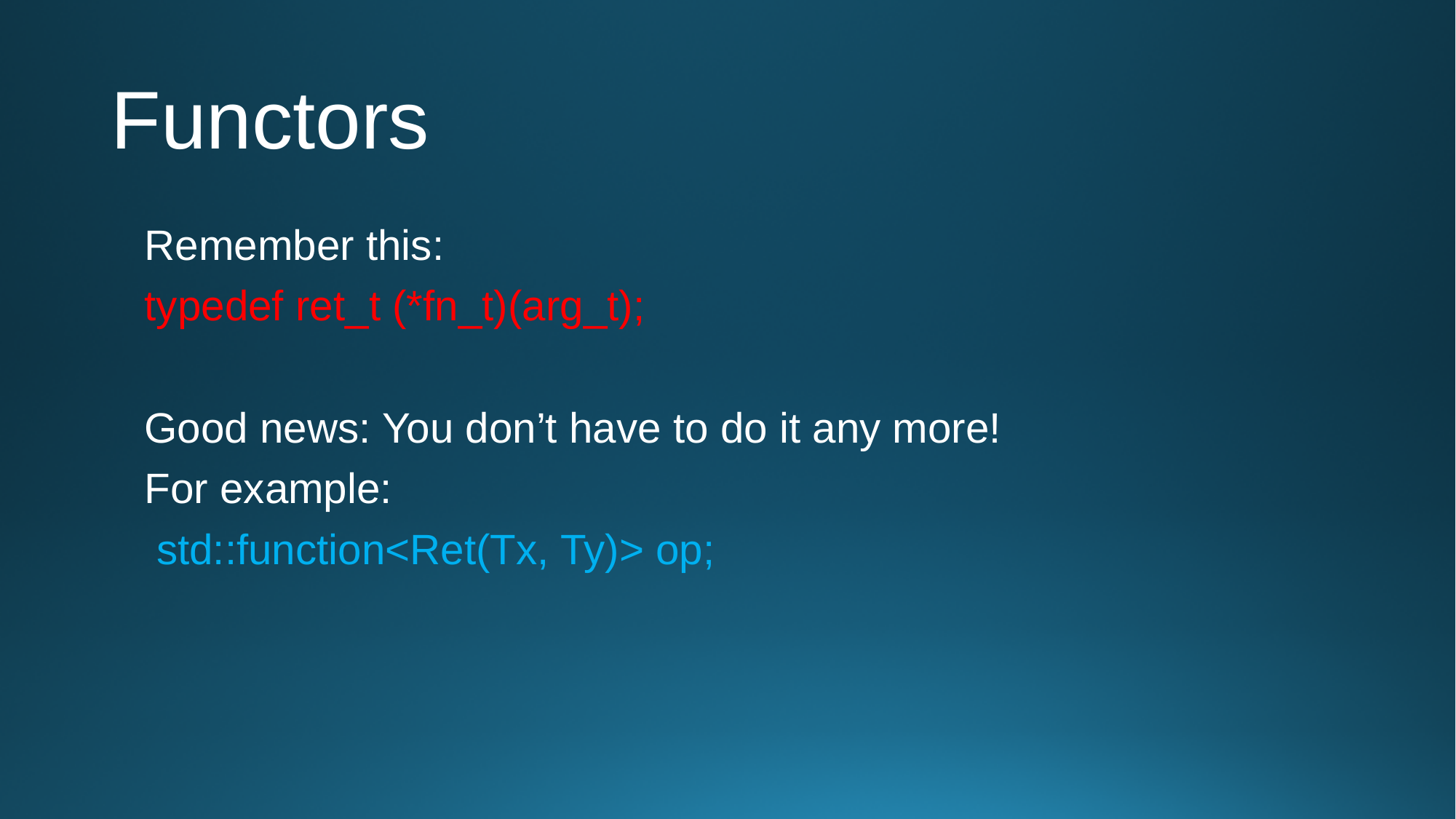

# Functors
Remember this:
typedef ret_t (*fn_t)(arg_t);

Good news: You don’t have to do it any more!
For example:
 std::function<Ret(Tx, Ty)> op;